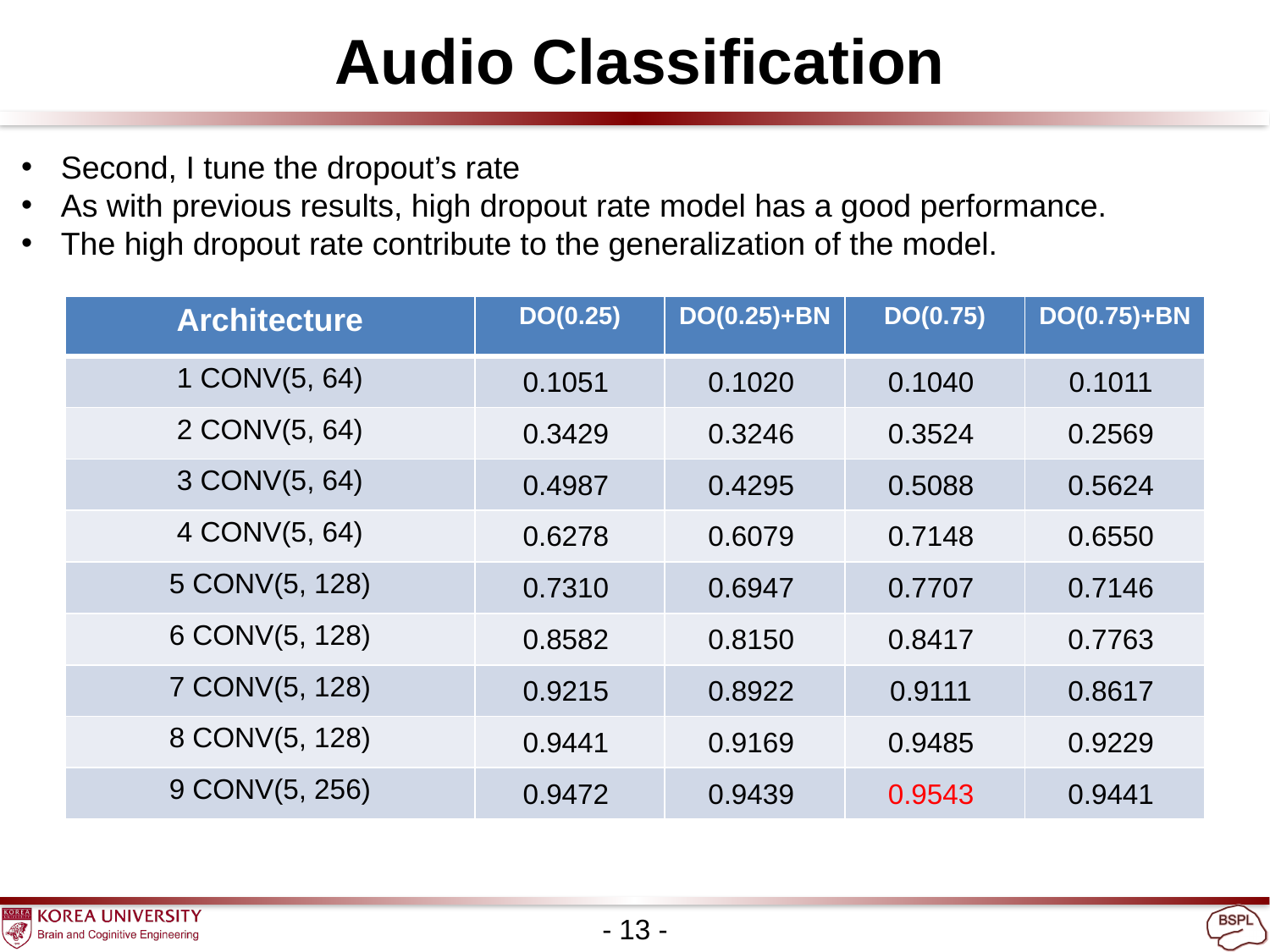

Audio Classification
Second, I tune the dropout’s rate
As with previous results, high dropout rate model has a good performance.
The high dropout rate contribute to the generalization of the model.
| Architecture | DO(0.25) | DO(0.25)+BN | DO(0.75) | DO(0.75)+BN |
| --- | --- | --- | --- | --- |
| 1 CONV(5, 64) | 0.1051 | 0.1020 | 0.1040 | 0.1011 |
| 2 CONV(5, 64) | 0.3429 | 0.3246 | 0.3524 | 0.2569 |
| 3 CONV(5, 64) | 0.4987 | 0.4295 | 0.5088 | 0.5624 |
| 4 CONV(5, 64) | 0.6278 | 0.6079 | 0.7148 | 0.6550 |
| 5 CONV(5, 128) | 0.7310 | 0.6947 | 0.7707 | 0.7146 |
| 6 CONV(5, 128) | 0.8582 | 0.8150 | 0.8417 | 0.7763 |
| 7 CONV(5, 128) | 0.9215 | 0.8922 | 0.9111 | 0.8617 |
| 8 CONV(5, 128) | 0.9441 | 0.9169 | 0.9485 | 0.9229 |
| 9 CONV(5, 256) | 0.9472 | 0.9439 | 0.9543 | 0.9441 |
- 13 -